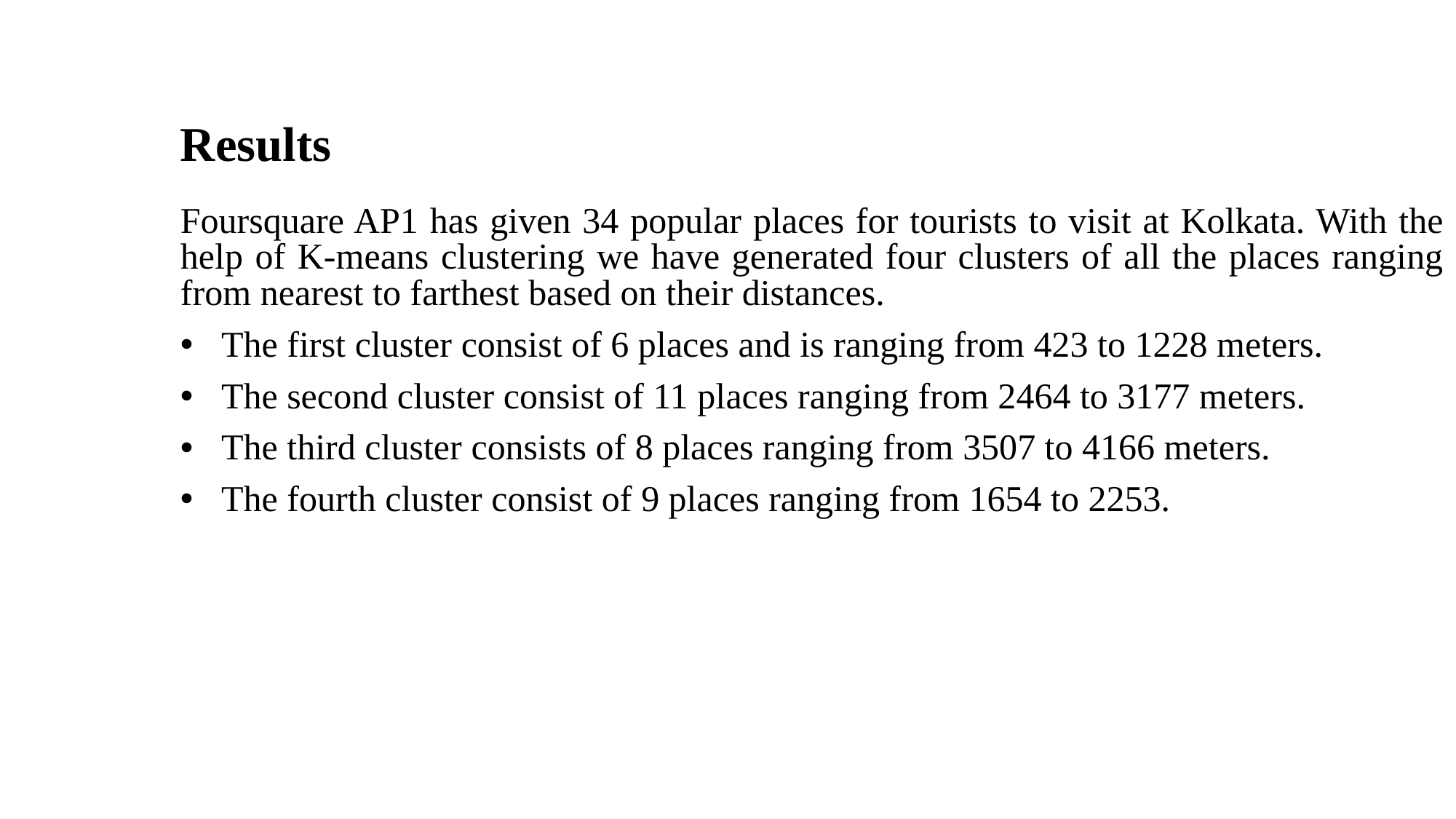

# Results
Foursquare AP1 has given 34 popular places for tourists to visit at Kolkata. With the help of K-means clustering we have generated four clusters of all the places ranging from nearest to farthest based on their distances.
The first cluster consist of 6 places and is ranging from 423 to 1228 meters.
The second cluster consist of 11 places ranging from 2464 to 3177 meters.
The third cluster consists of 8 places ranging from 3507 to 4166 meters.
The fourth cluster consist of 9 places ranging from 1654 to 2253.